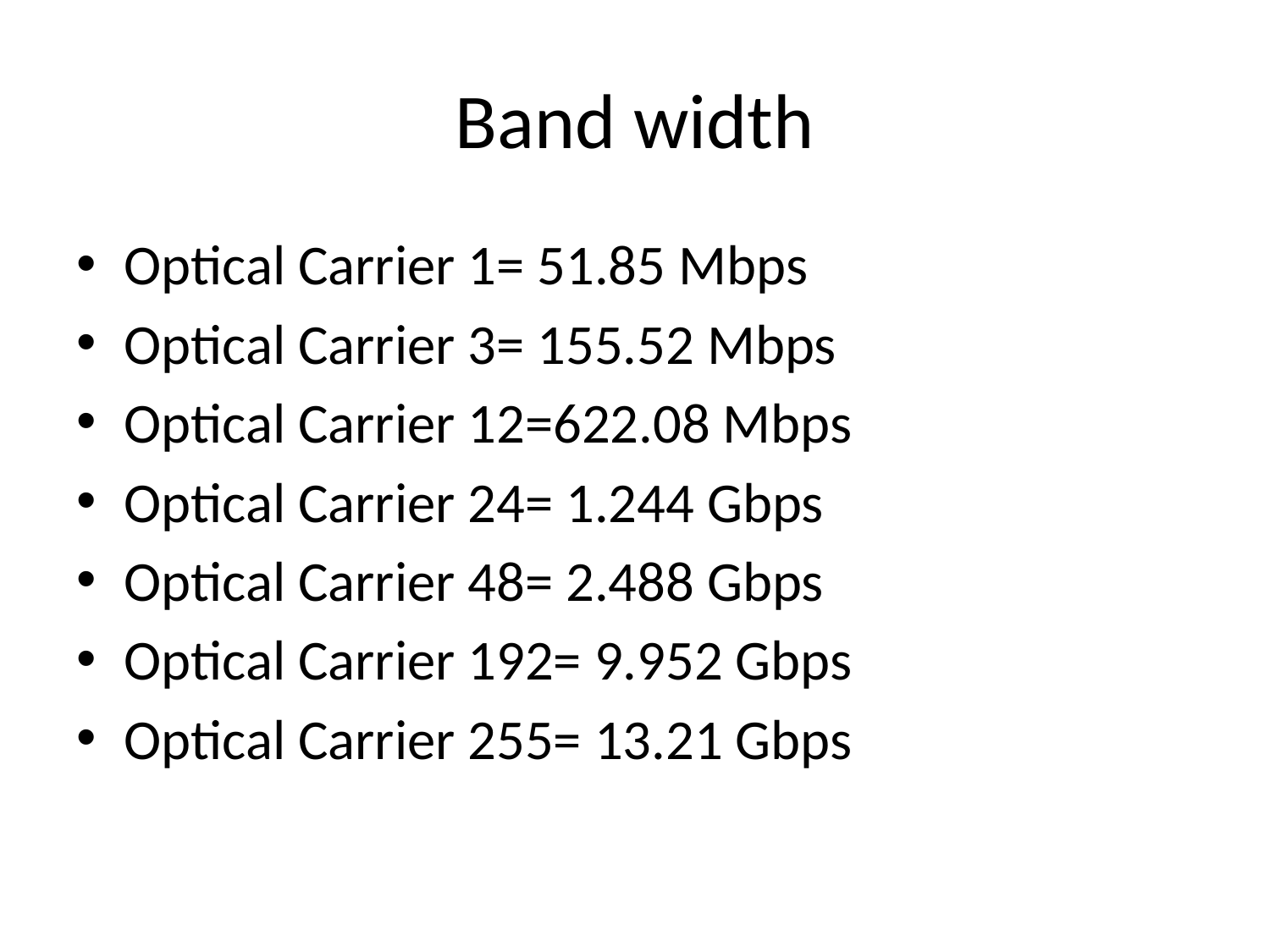

# Band width
Optical Carrier 1= 51.85 Mbps
Optical Carrier 3= 155.52 Mbps
Optical Carrier 12=622.08 Mbps
Optical Carrier 24= 1.244 Gbps
Optical Carrier 48= 2.488 Gbps
Optical Carrier 192= 9.952 Gbps
Optical Carrier 255= 13.21 Gbps